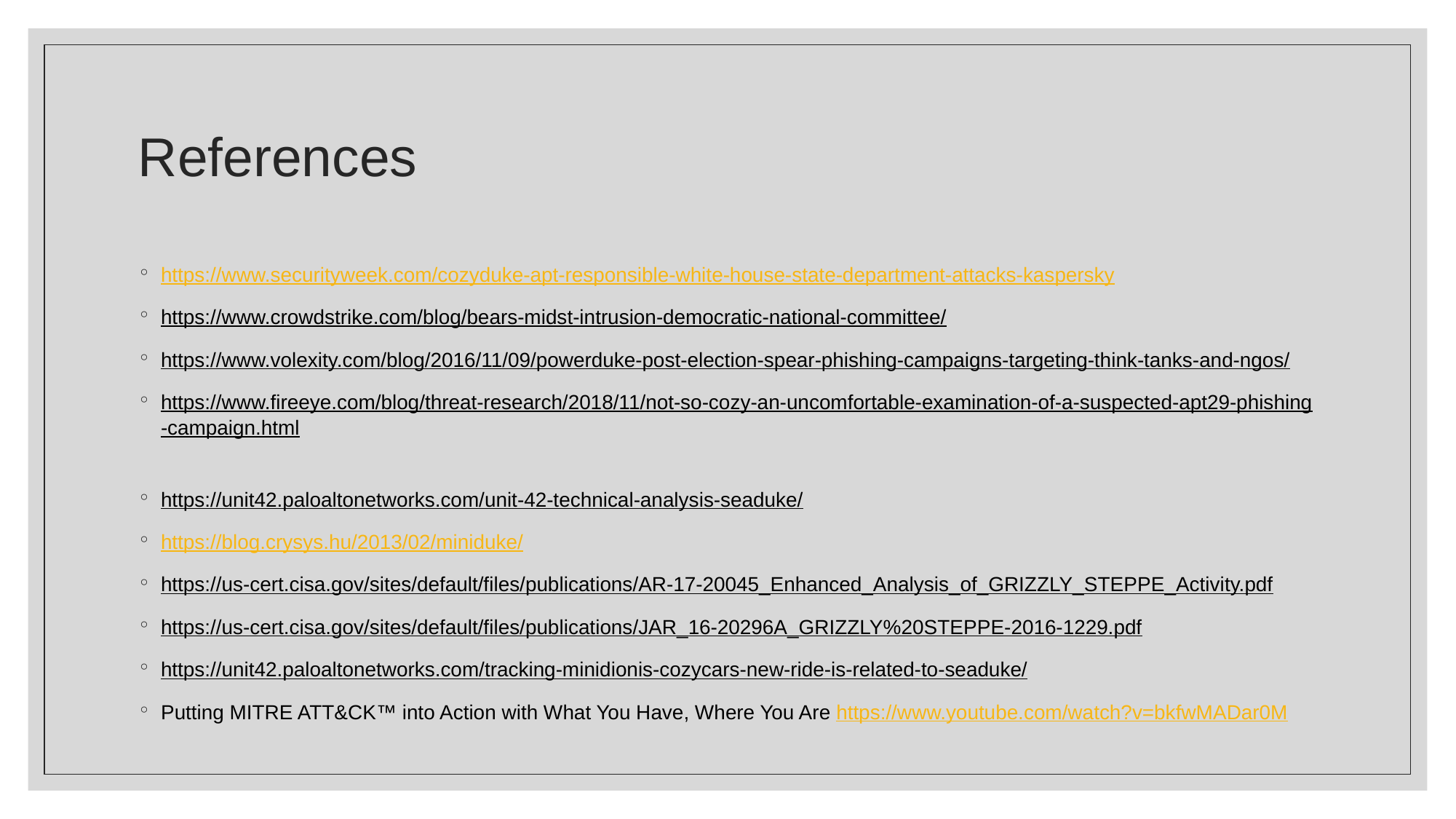

# References
https://www.securityweek.com/cozyduke-apt-responsible-white-house-state-department-attacks-kaspersky
https://www.crowdstrike.com/blog/bears-midst-intrusion-democratic-national-committee/
https://www.volexity.com/blog/2016/11/09/powerduke-post-election-spear-phishing-campaigns-targeting-think-tanks-and-ngos/
https://www.fireeye.com/blog/threat-research/2018/11/not-so-cozy-an-uncomfortable-examination-of-a-suspected-apt29-phishing-campaign.html
https://unit42.paloaltonetworks.com/unit-42-technical-analysis-seaduke/
https://blog.crysys.hu/2013/02/miniduke/
https://us-cert.cisa.gov/sites/default/files/publications/AR-17-20045_Enhanced_Analysis_of_GRIZZLY_STEPPE_Activity.pdf
https://us-cert.cisa.gov/sites/default/files/publications/JAR_16-20296A_GRIZZLY%20STEPPE-2016-1229.pdf
https://unit42.paloaltonetworks.com/tracking-minidionis-cozycars-new-ride-is-related-to-seaduke/
Putting MITRE ATT&CK™ into Action with What You Have, Where You Are https://www.youtube.com/watch?v=bkfwMADar0M